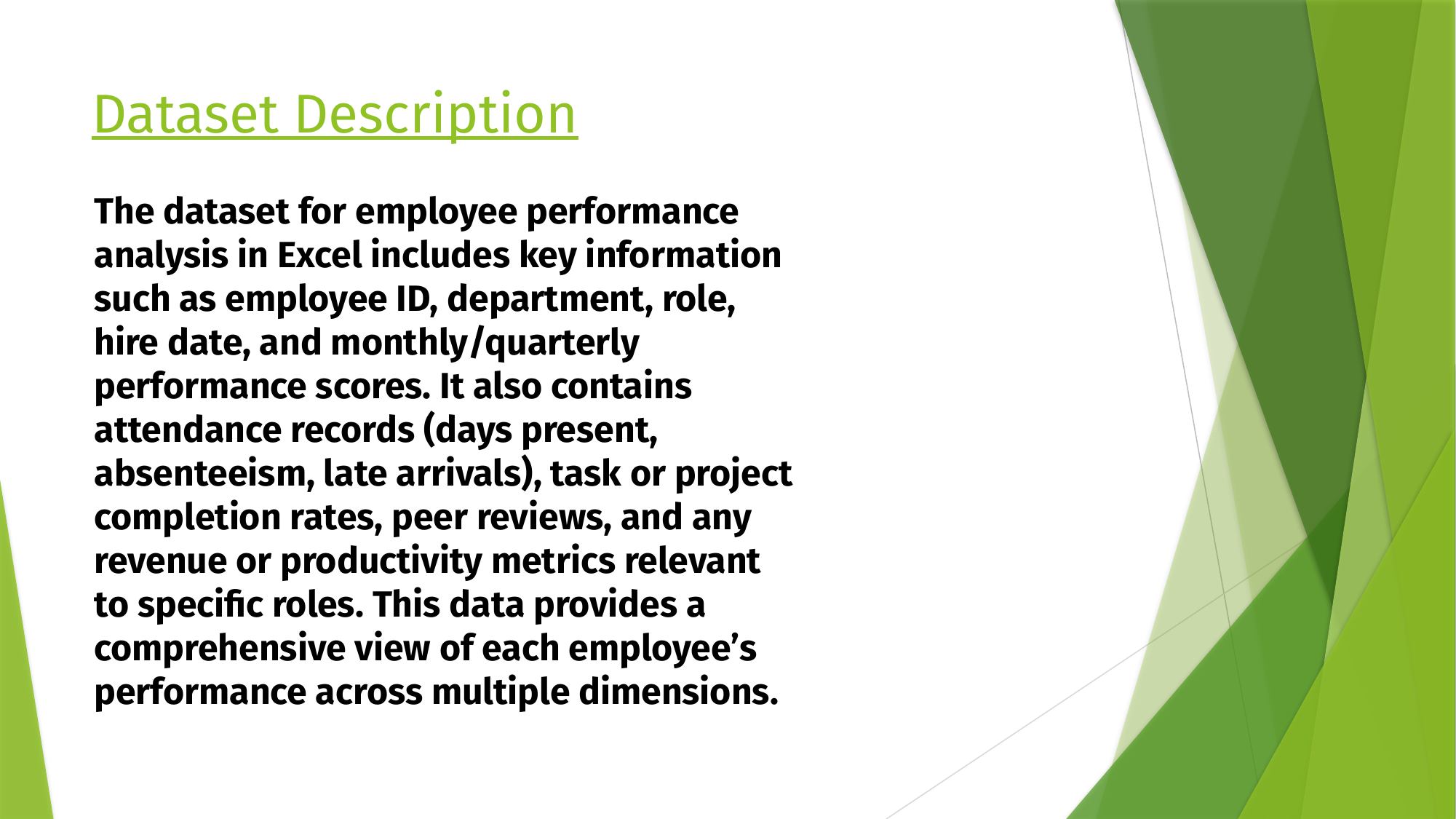

# Dataset Description
The dataset for employee performance analysis in Excel includes key information such as employee ID, department, role, hire date, and monthly/quarterly performance scores. It also contains attendance records (days present, absenteeism, late arrivals), task or project completion rates, peer reviews, and any revenue or productivity metrics relevant to specific roles. This data provides a comprehensive view of each employee’s performance across multiple dimensions.